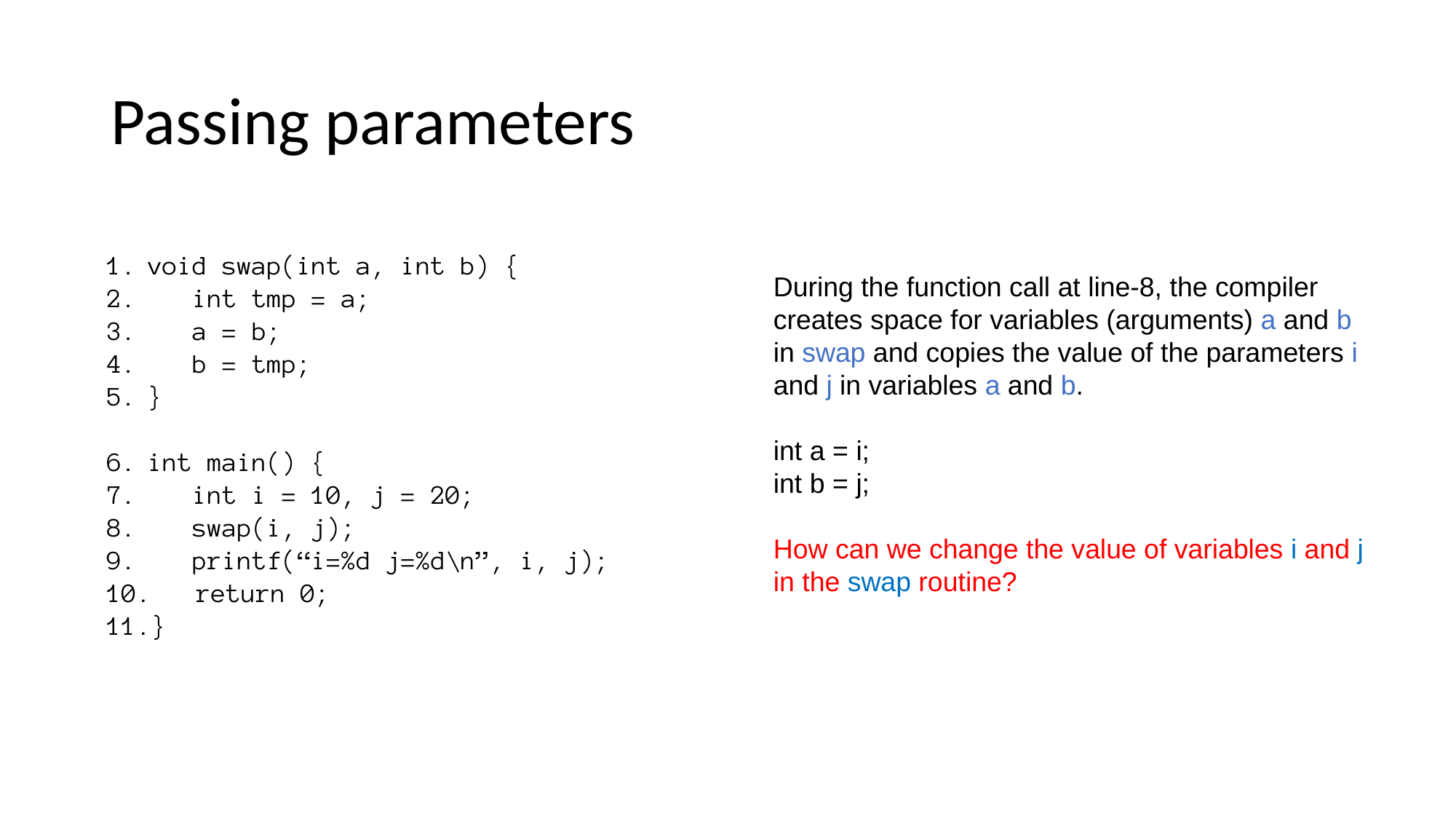

# Passing parameters
void swap(int a, int b) {
   int tmp = a;
   a = b;
   b = tmp;
}

int main() {
   int i = 10, j = 20;
   swap(i, j);
   printf(“i=%d j=%d\n”, i, j);
   return 0;
}
During the function call at line-8, the compiler creates space for variables (arguments) a and b in swap and copies the value of the parameters i and j in variables a and b.

int a = i;
int b = j;

How can we change the value of variables i and j in the swap routine?